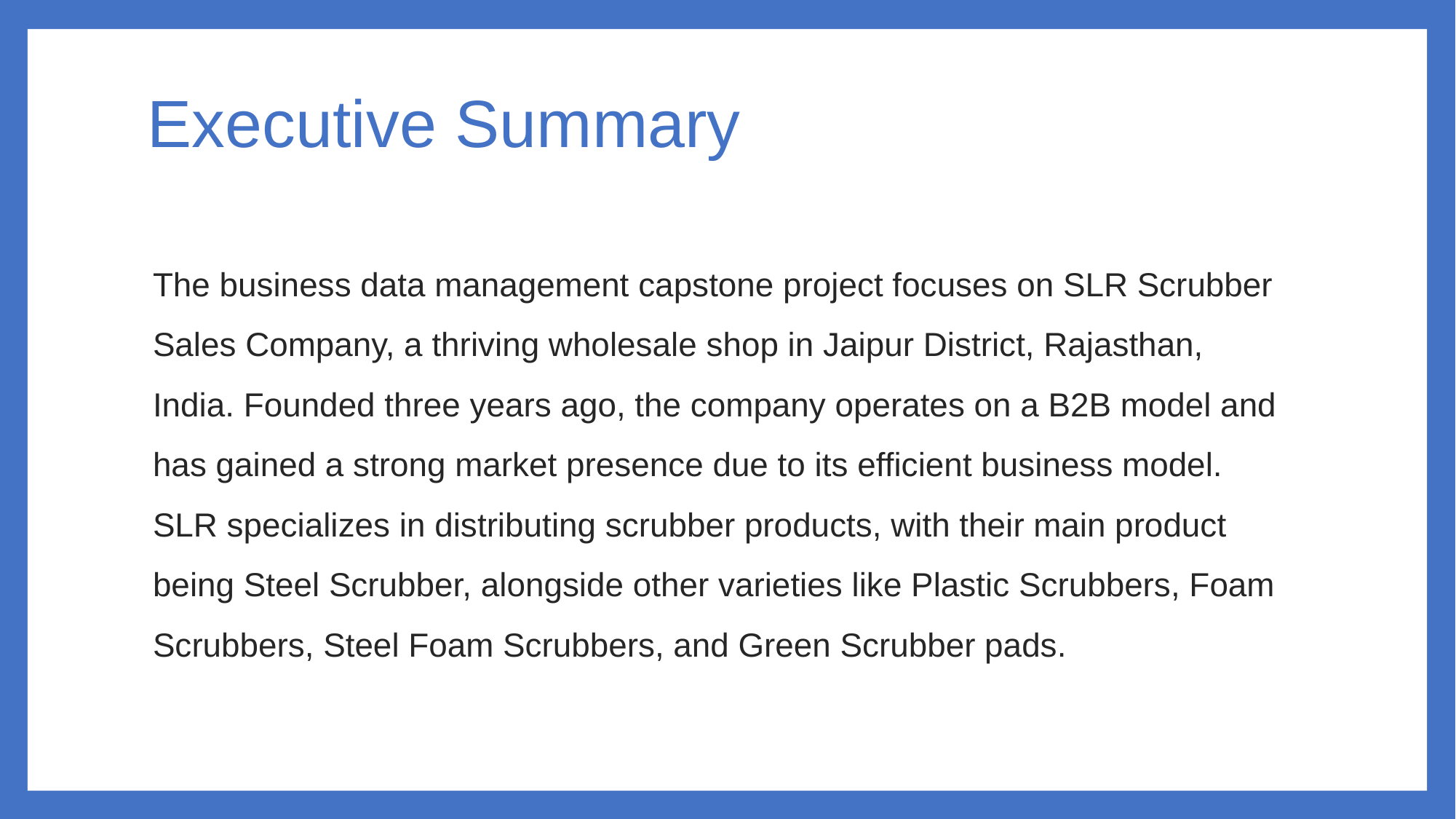

# Executive Summary
The business data management capstone project focuses on SLR Scrubber Sales Company, a thriving wholesale shop in Jaipur District, Rajasthan, India. Founded three years ago, the company operates on a B2B model and has gained a strong market presence due to its efficient business model. SLR specializes in distributing scrubber products, with their main product being Steel Scrubber, alongside other varieties like Plastic Scrubbers, Foam Scrubbers, Steel Foam Scrubbers, and Green Scrubber pads.